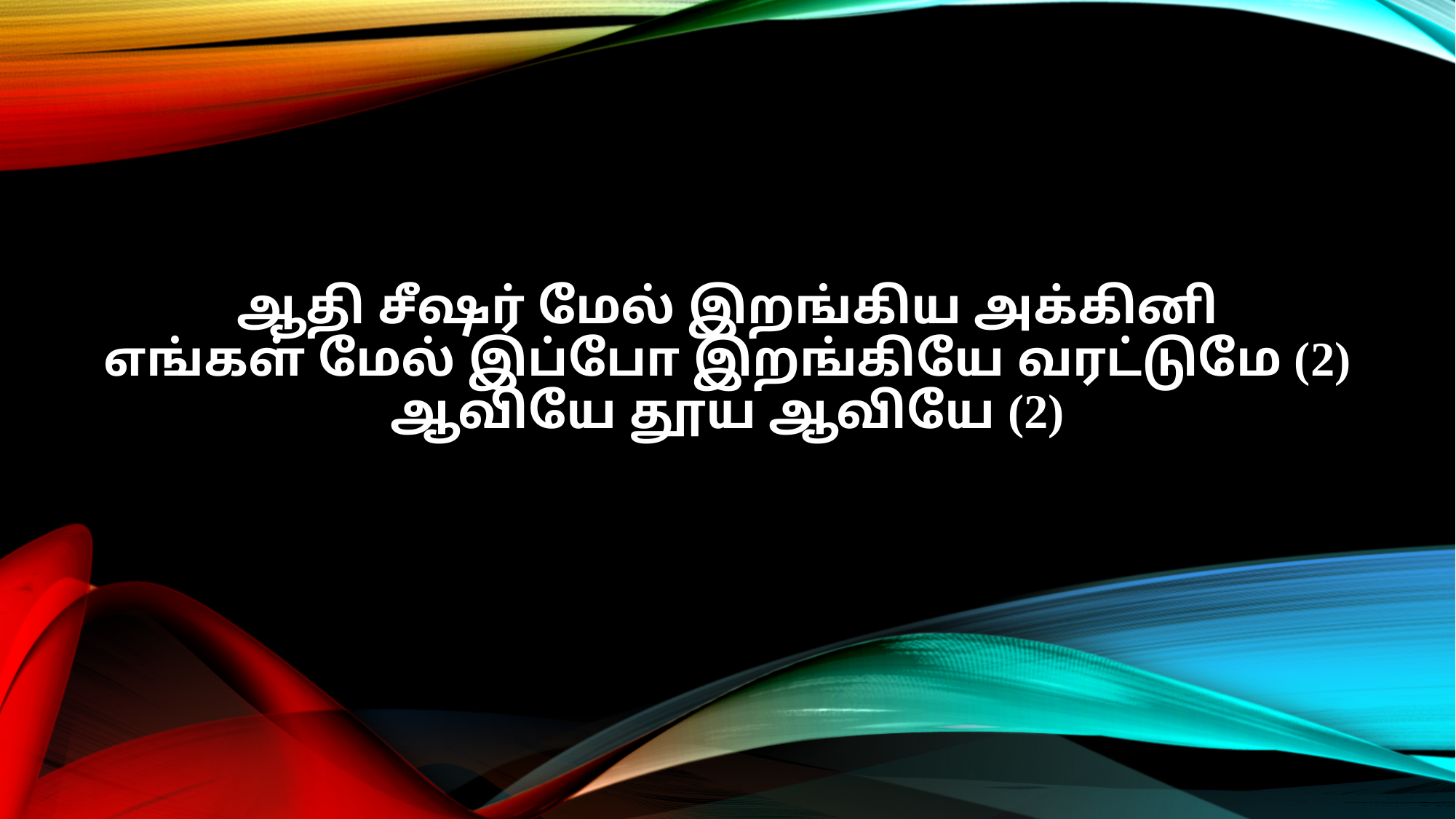

ஆதி சீஷர் மேல் இறங்கிய அக்கினி
எங்கள் மேல் இப்போ இறங்கியே வரட்டுமே (2)
ஆவியே தூய ஆவியே (2)